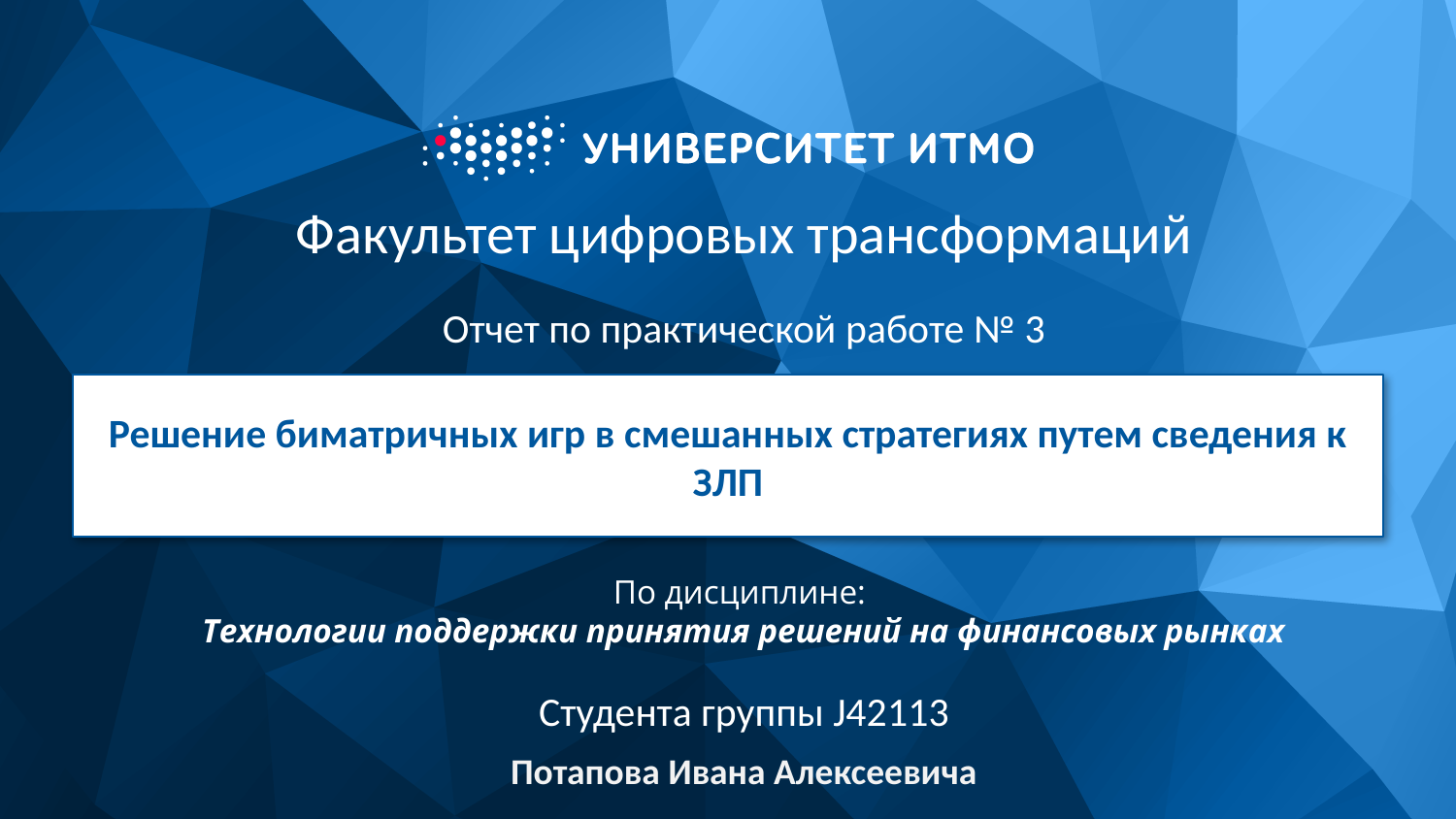

# Факультет цифровых трансформаций
Отчет по практической работе № 3
Решение биматричных игр в смешанных стратегиях путем сведения к ЗЛП
По дисциплине:
Технологии поддержки принятия решений на финансовых рынках
Студента группы J42113
Потапова Ивана Алексеевича